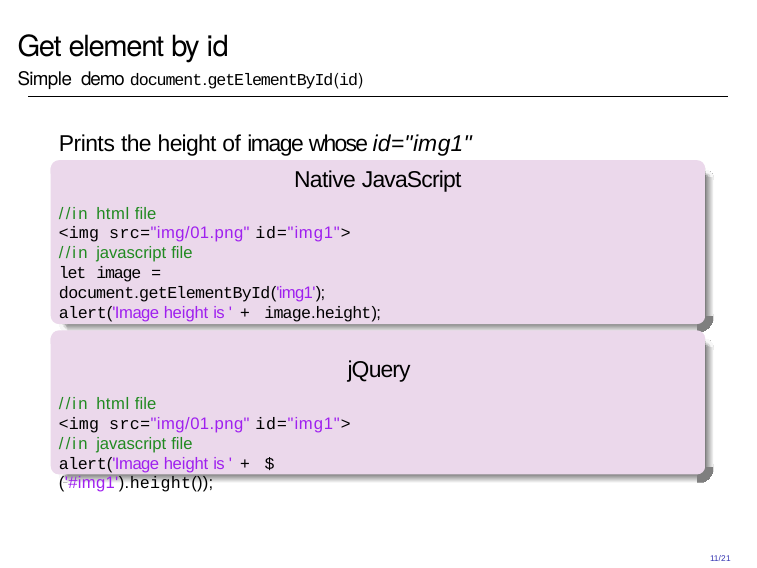

# Get element by id
Simple  demo document.getElementById(id)
Prints the height of image whose id="img1"
Native JavaScript
//in html file
<img src="img/01.png" id="img1">
//in javascript file
let image = document.getElementById('img1');  alert('Image height is ' + image.height);

jQuery
//in html file
<img src="img/01.png" id="img1">
//in javascript file
alert('Image height is ' + $('#img1').height());

11/21